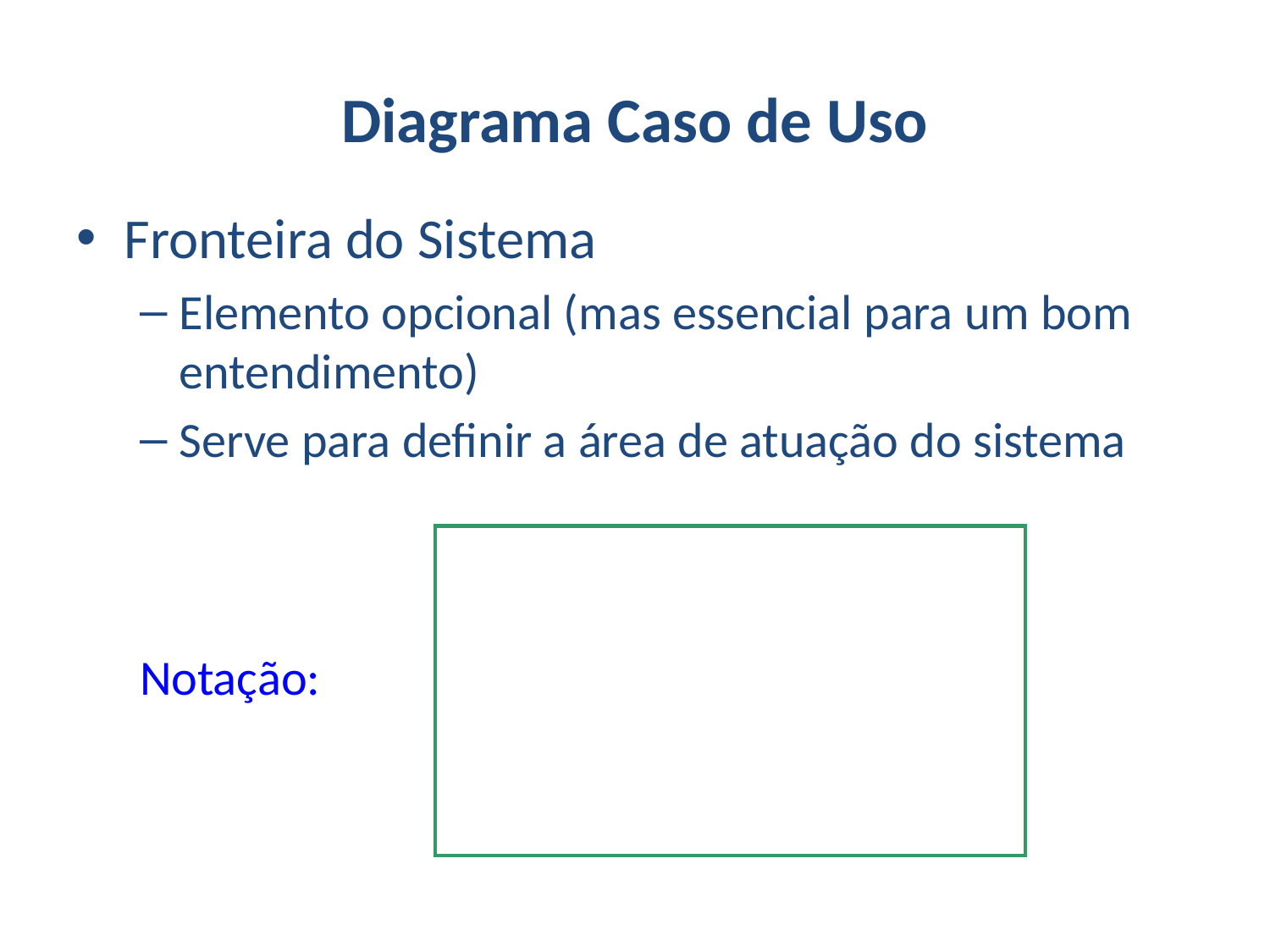

# Diagrama Caso de Uso
Fronteira do Sistema
Elemento opcional (mas essencial para um bom entendimento)
Serve para definir a área de atuação do sistema

Notação: